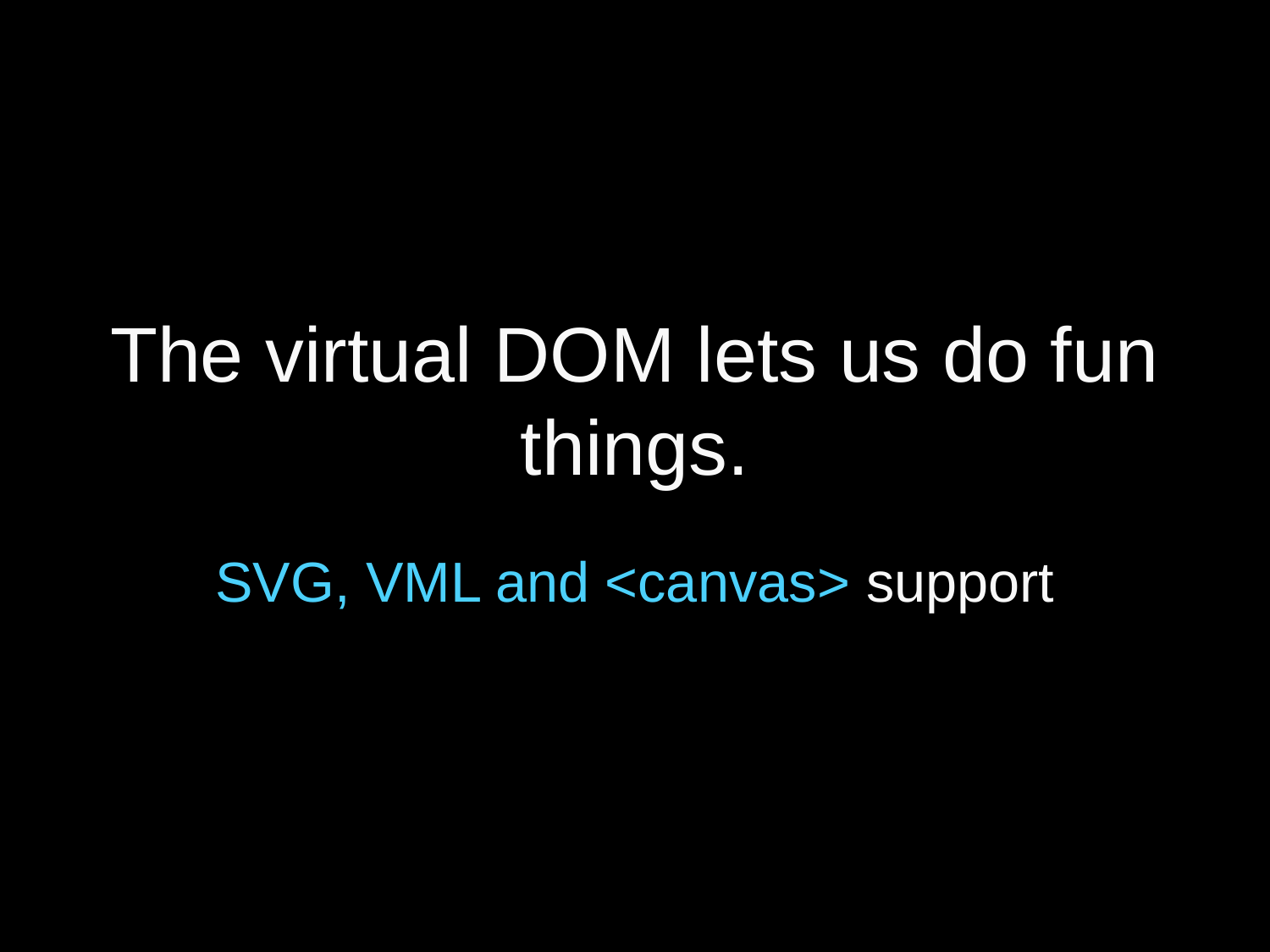

# The virtual DOM lets us do fun things.
SVG, VML and <canvas> support